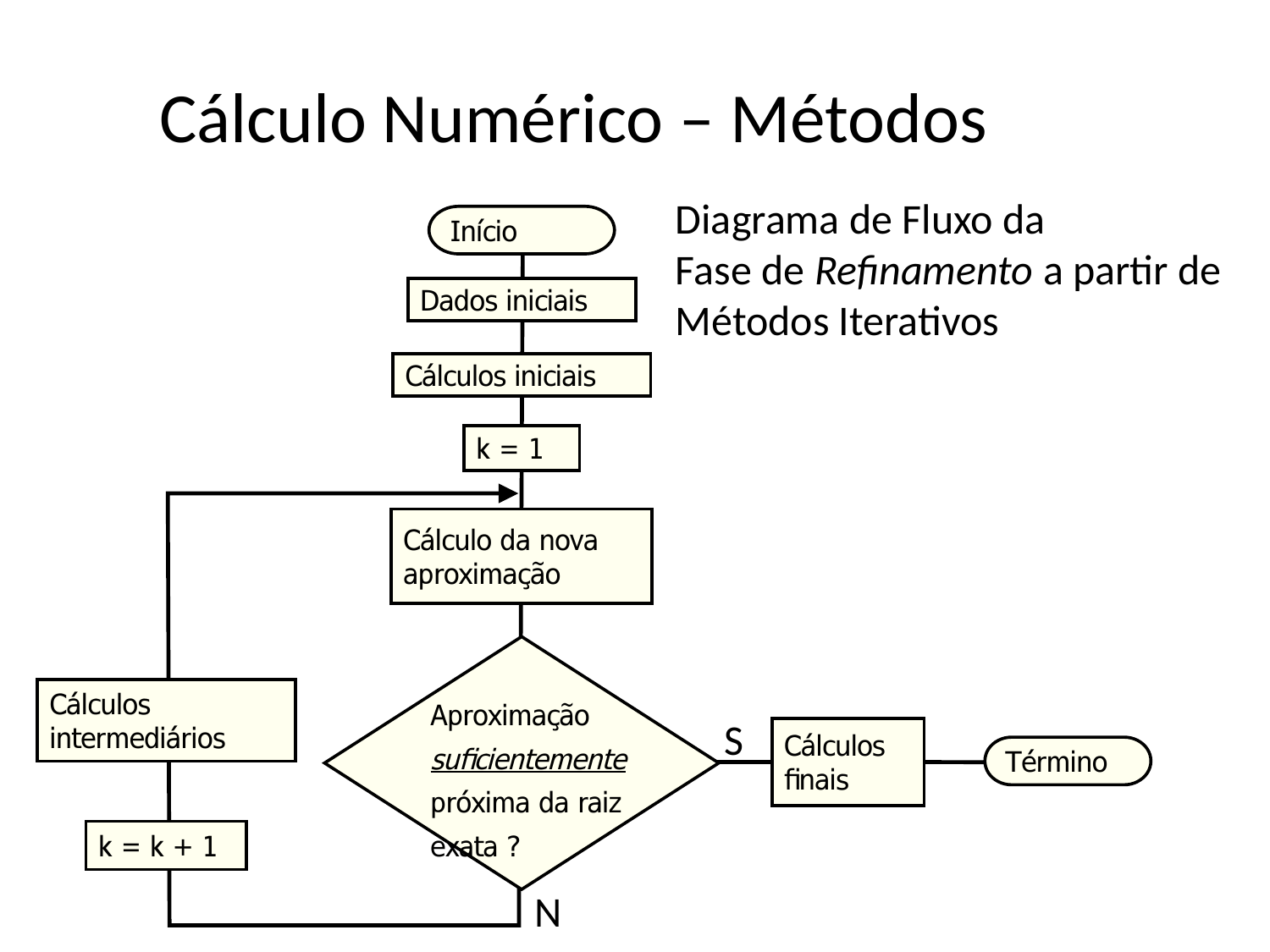

Cálculo Numérico – Métodos
Diagrama de Fluxo da
Fase de Refinamento a partir de Métodos Iterativos
Início

Dados iniciais
Cálculos iniciais
k = 1

Cálculo da nova
aproximação

Aproximação
suficientemente
próxima da raiz
exata ?
Cálculos
intermediários
S
Cálculos
finais
Término

k = k + 1
N